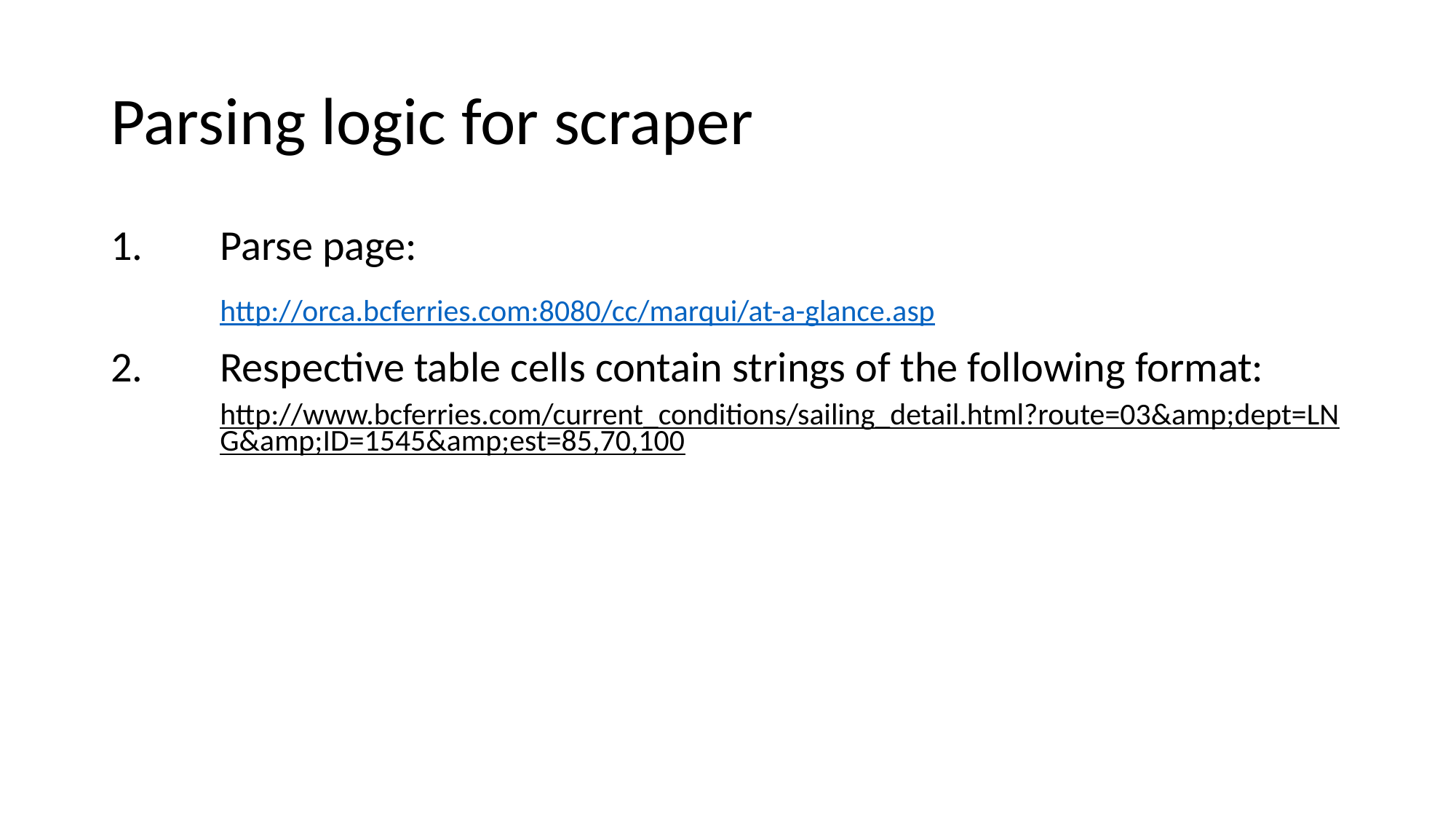

# Parsing logic for scraper
1.	Parse page:
	http://orca.bcferries.com:8080/cc/marqui/at-a-glance.asp
2.	Respective table cells contain strings of the following format:
http://www.bcferries.com/current_conditions/sailing_detail.html?route=03&amp;dept=LNG&amp;ID=1545&amp;est=85,70,100